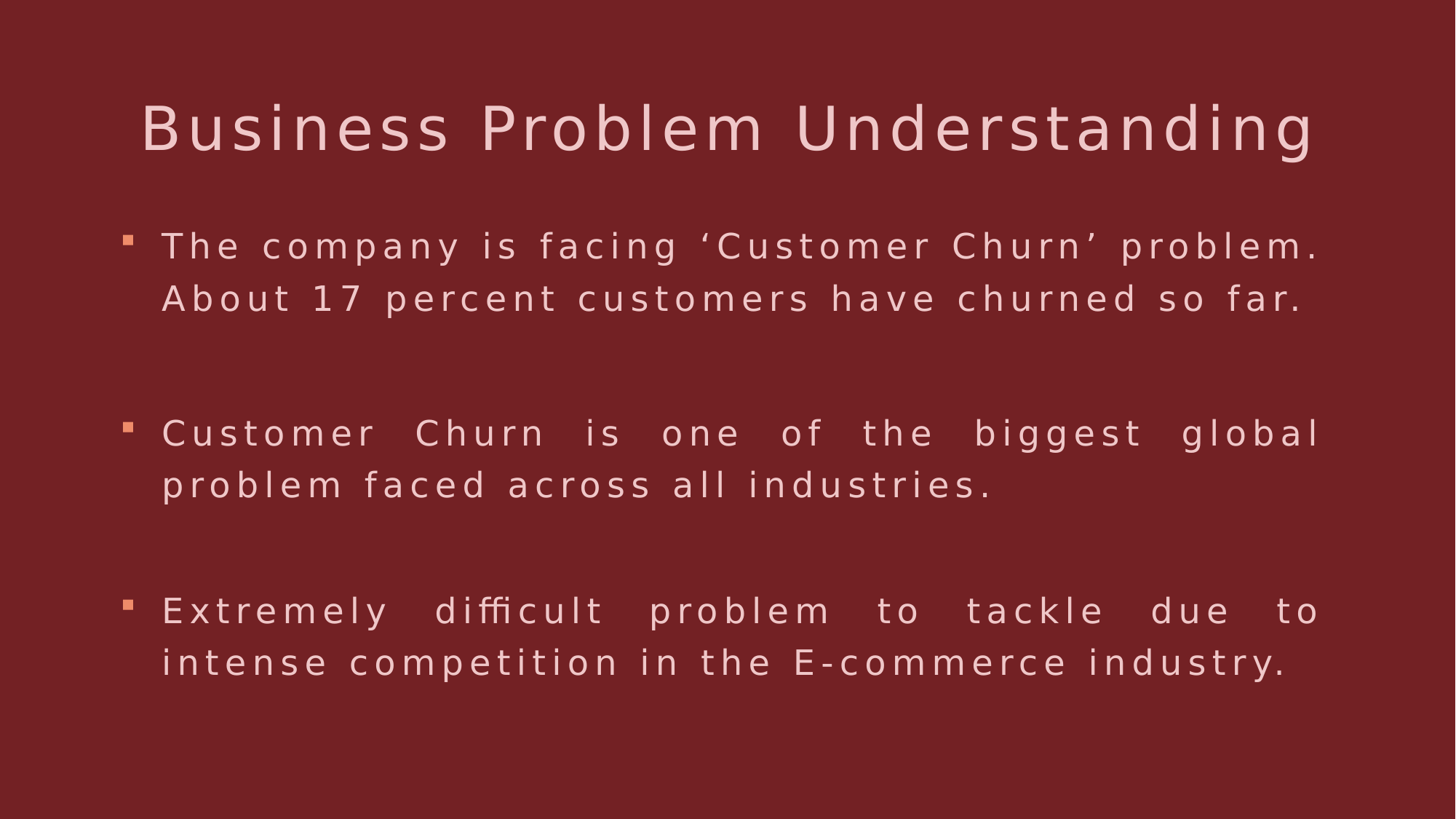

# Business Problem Understanding
The company is facing ‘Customer Churn’ problem. About 17 percent customers have churned so far.

Customer Churn is one of the biggest global problem faced across all industries.

Extremely difficult problem to tackle due to intense competition in the E-commerce industry.